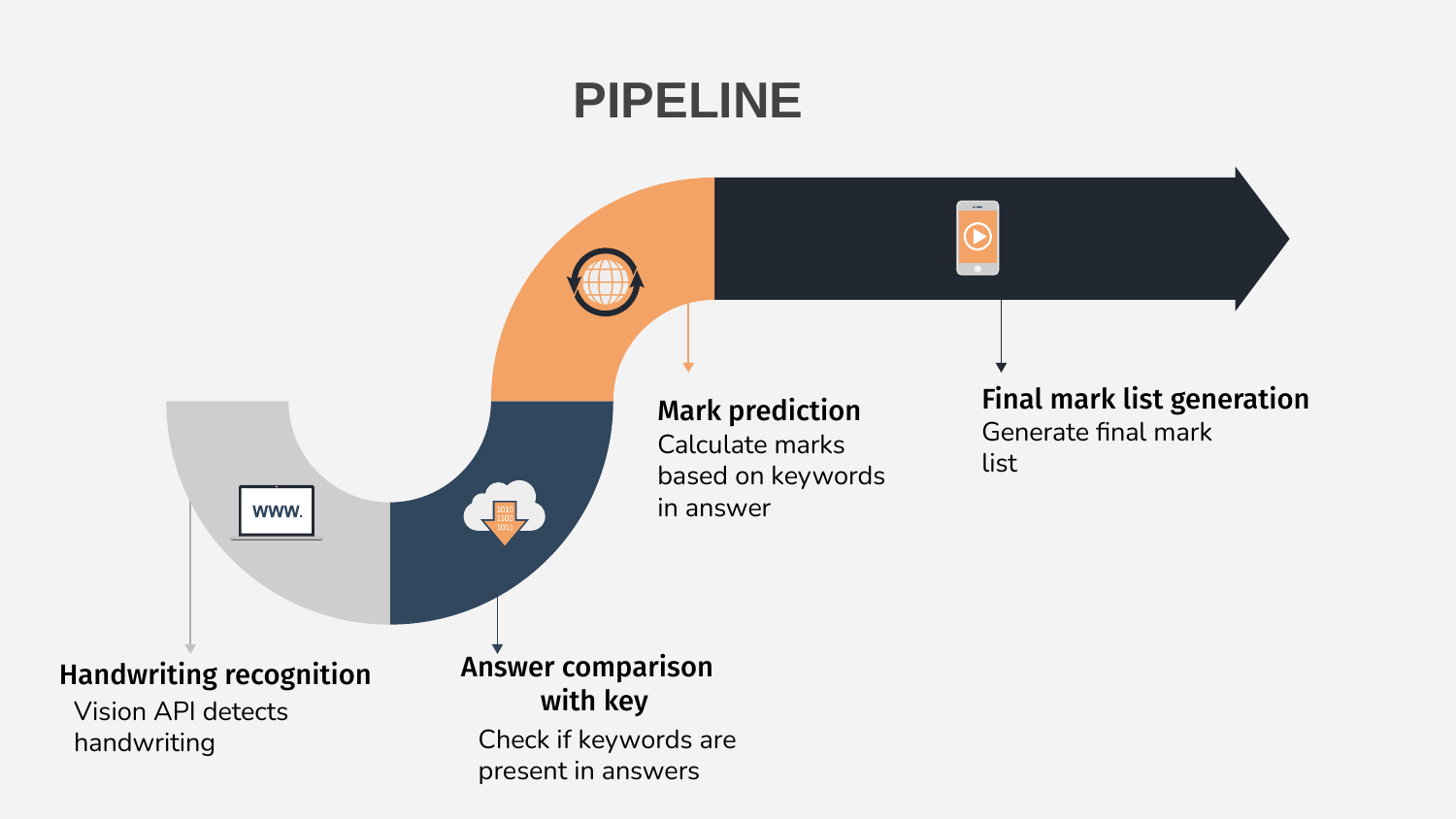

PIPELINE

Final mark list generation
Mark prediction
Generate final mark list
Calculate marks based on keywords in answer

Answer comparison   with key
Handwriting recognition
Vision API detects handwriting
Check if keywords are present in answers